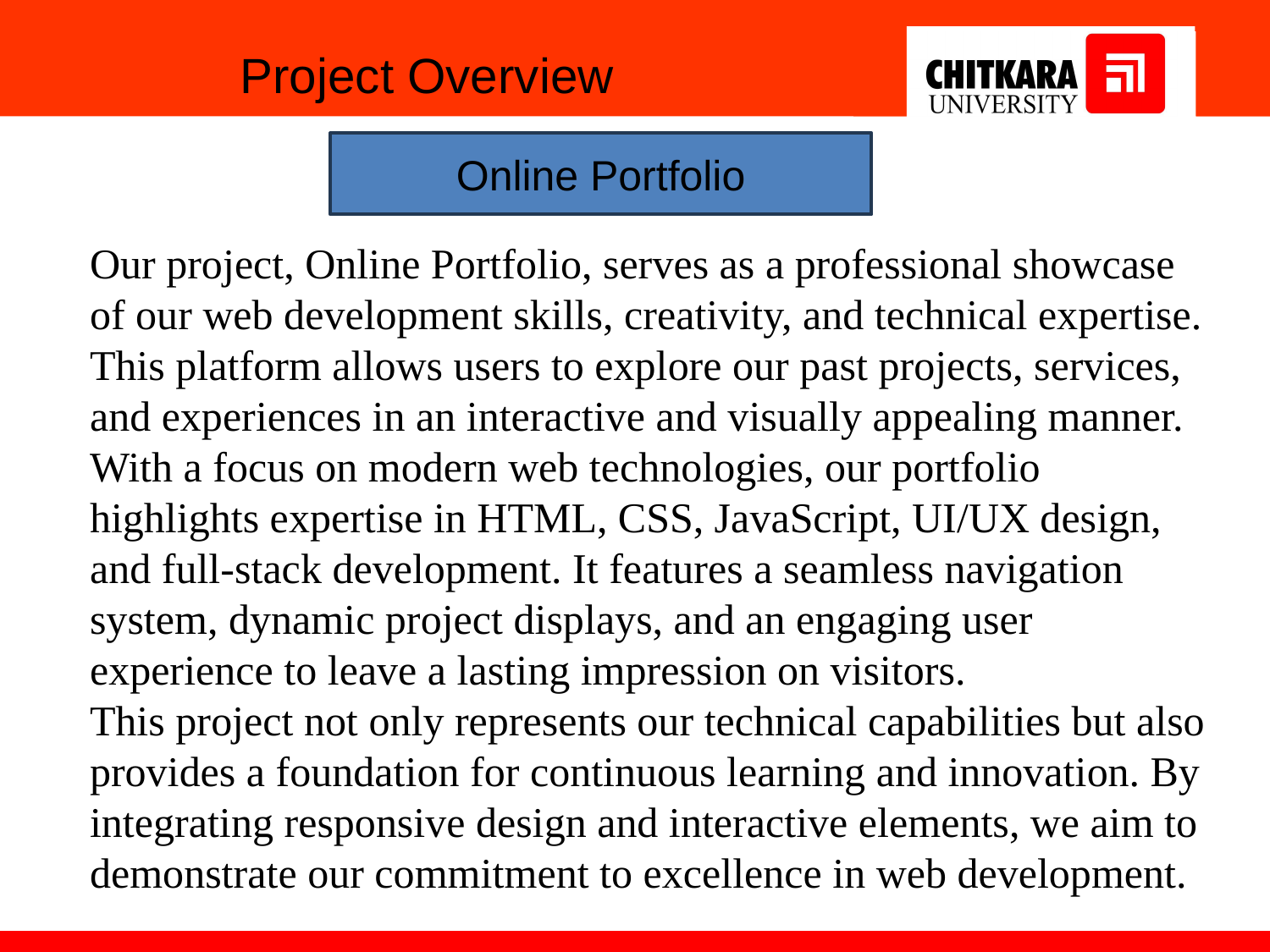

Project Overview
Online Portfolio
Our project, Online Portfolio, serves as a professional showcase of our web development skills, creativity, and technical expertise. This platform allows users to explore our past projects, services, and experiences in an interactive and visually appealing manner.
With a focus on modern web technologies, our portfolio highlights expertise in HTML, CSS, JavaScript, UI/UX design, and full-stack development. It features a seamless navigation system, dynamic project displays, and an engaging user experience to leave a lasting impression on visitors.
This project not only represents our technical capabilities but also provides a foundation for continuous learning and innovation. By integrating responsive design and interactive elements, we aim to demonstrate our commitment to excellence in web development.